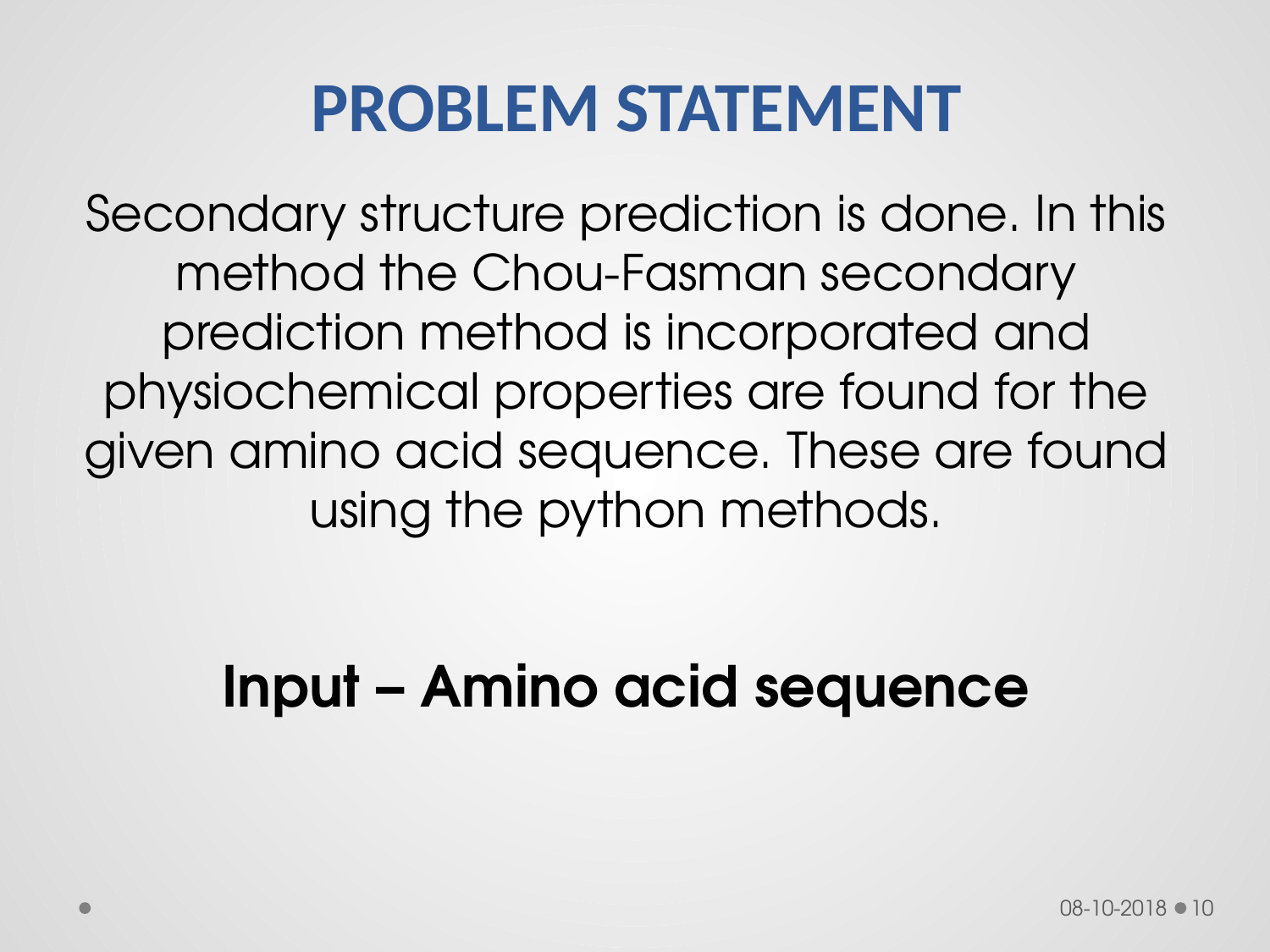

# PROBLEM STATEMENT
Secondary structure prediction is done. In this method the Chou-Fasman secondary prediction method is incorporated and physiochemical properties are found for the given amino acid sequence. These are found using the python methods.
Input – Amino acid sequence

08-10-2018
10